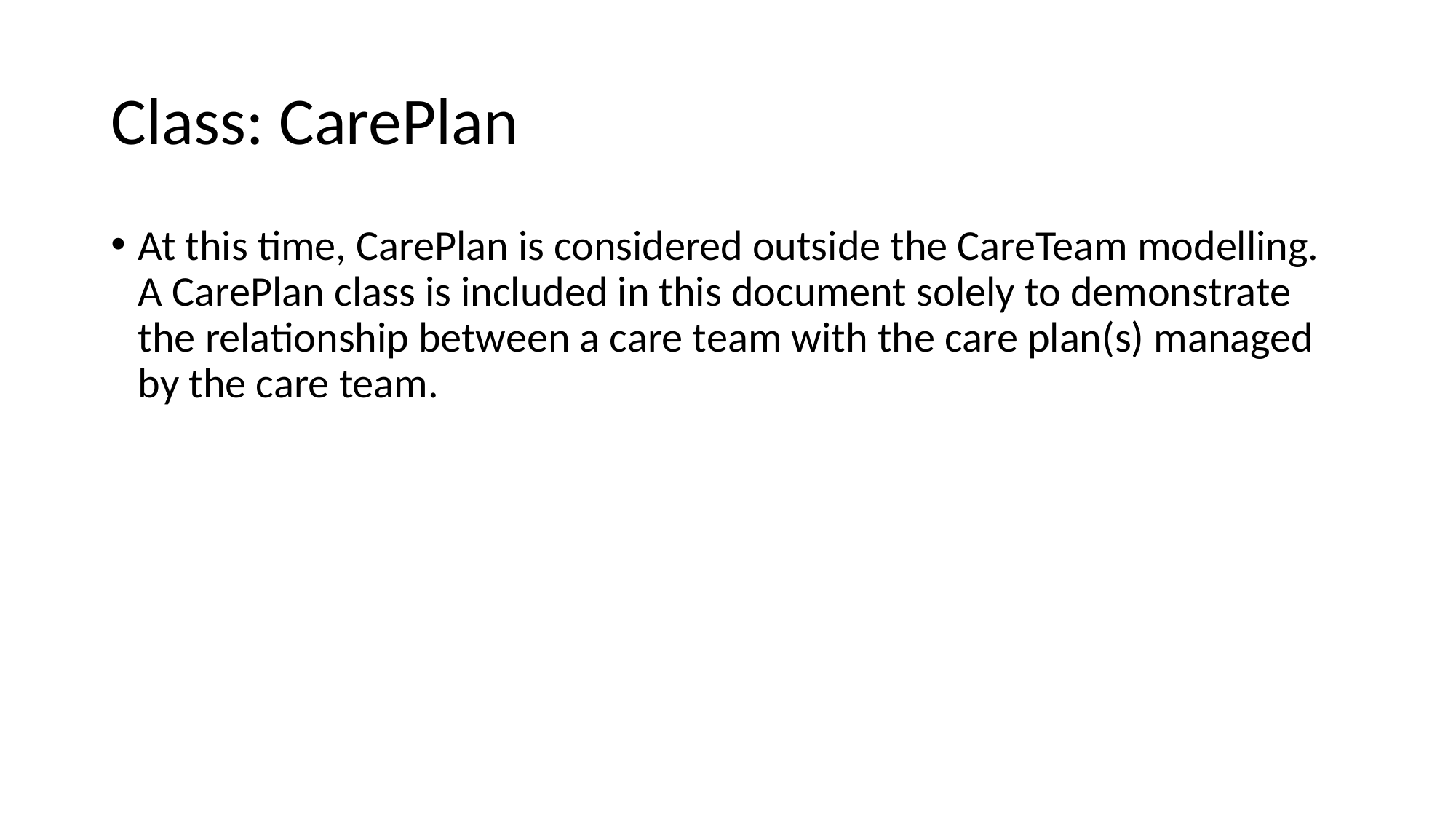

# Class: CarePlan
At this time, CarePlan is considered outside the CareTeam modelling. A CarePlan class is included in this document solely to demonstrate the relationship between a care team with the care plan(s) managed by the care team.